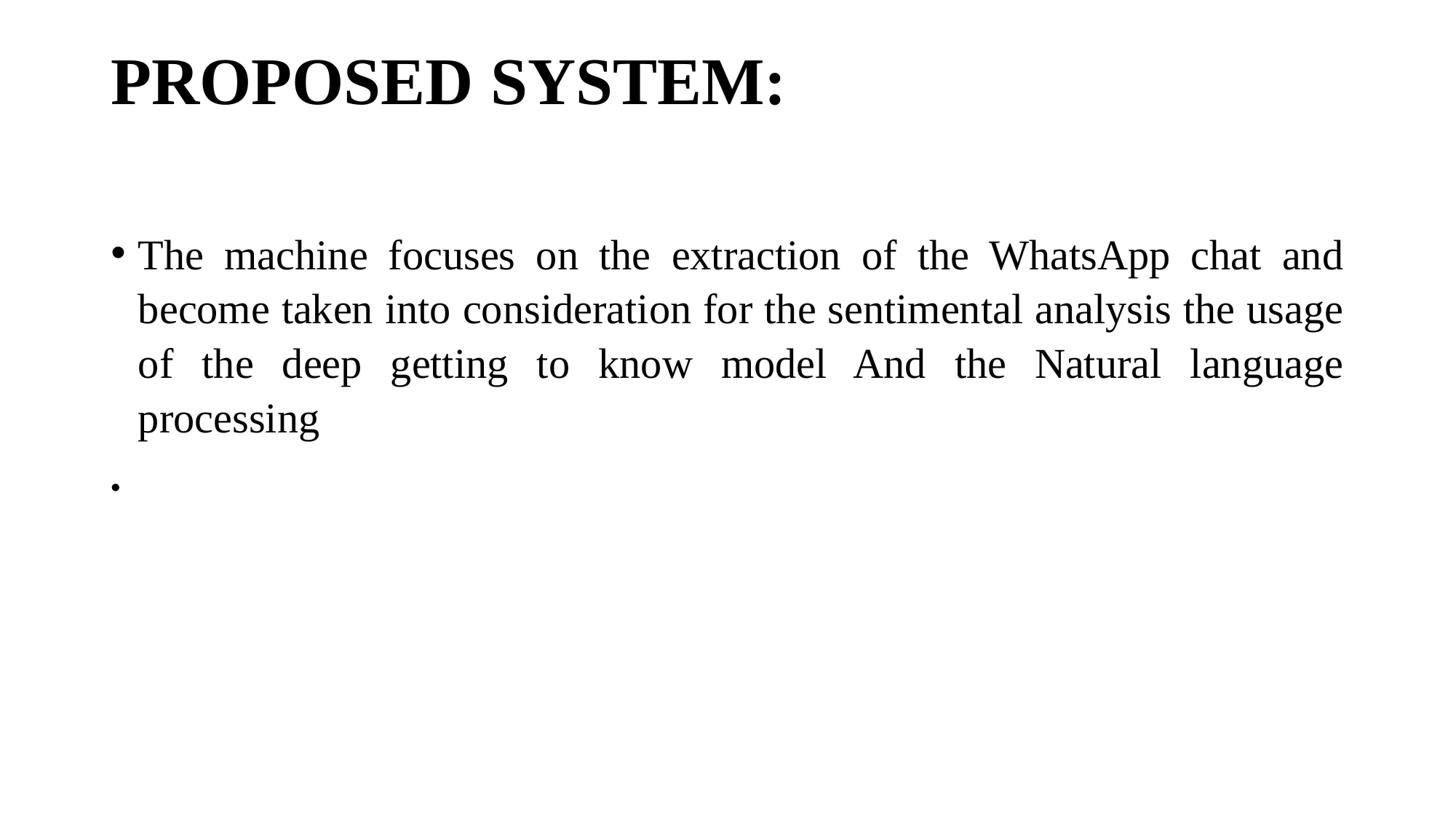

# PROPOSED SYSTEM:
The machine focuses on the extraction of the WhatsApp chat and become taken into consideration for the sentimental analysis the usage of the deep getting to know model And the Natural language processing